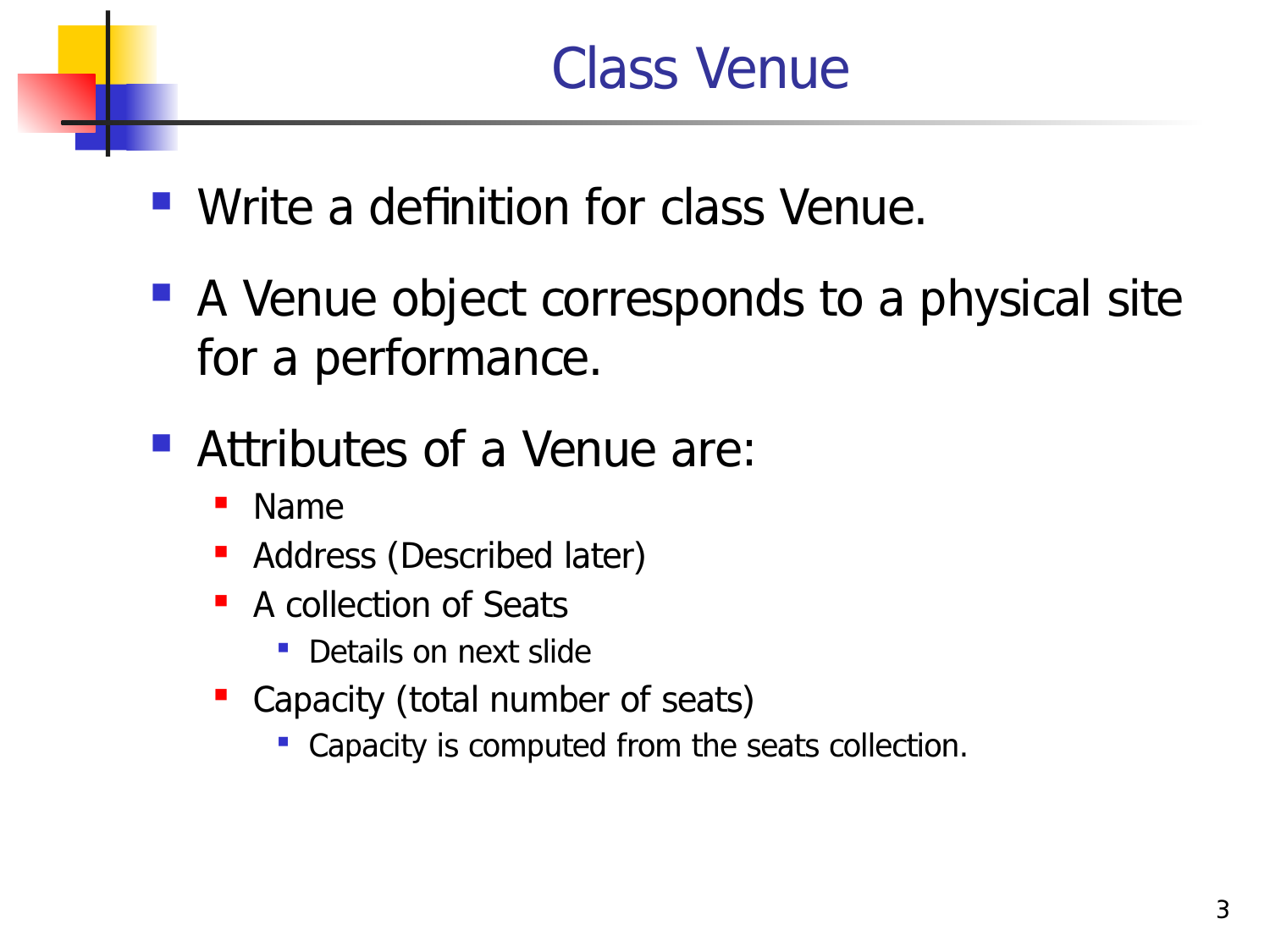

# Class Venue
Write a definition for class Venue.

A Venue object corresponds to a physical site for a performance.

Attributes of a Venue are:
Name
Address (Described later)
A collection of Seats
Details on next slide
Capacity (total number of seats)
Capacity is computed from the seats collection.
3